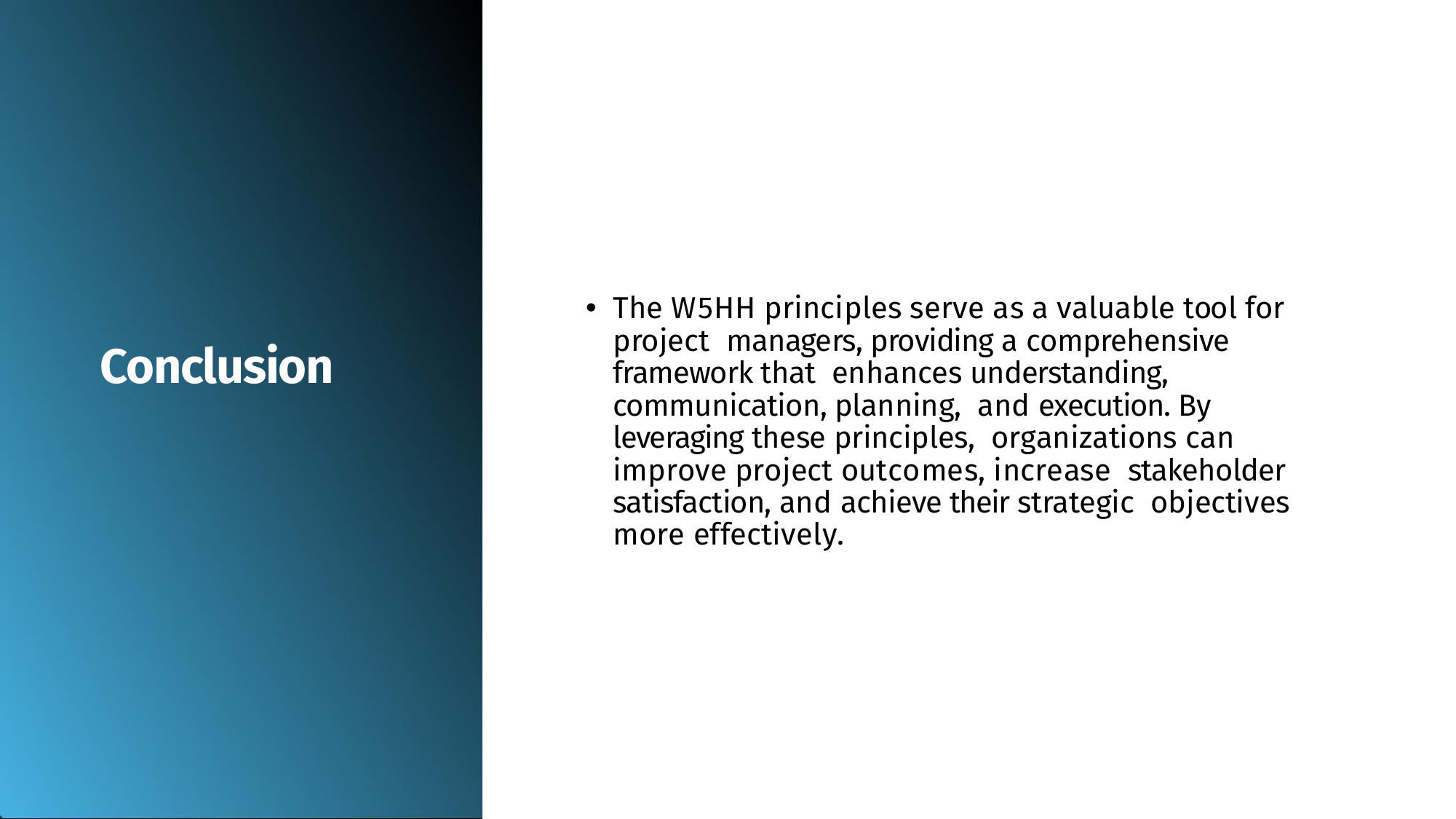

The W5HH principles serve as a valuable tool for project  managers, providing a comprehensive framework that  enhances understanding, communication, planning,  and execution. By leveraging these principles,  organizations can improve project outcomes, increase  stakeholder satisfaction, and achieve their strategic  objectives more effectively.
# Conclusion